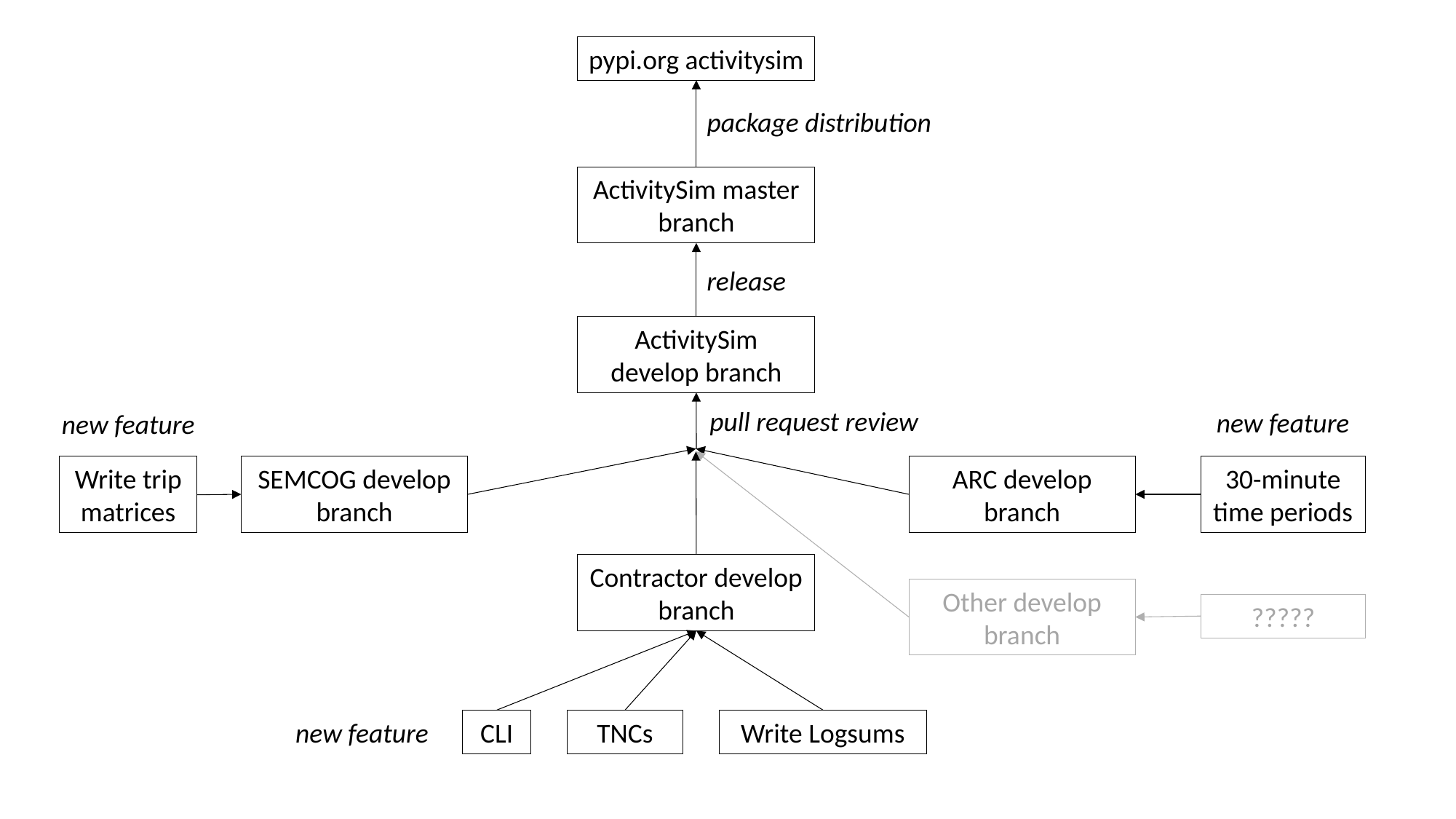

pypi.org activitysim
package distribution
ActivitySim master branch
release
ActivitySim develop branch
pull request review
new feature
new feature
Write trip matrices
SEMCOG develop branch
ARC develop branch
30-minute time periods
Contractor develop branch
Other develop branch
?????
new feature
CLI
TNCs
Write Logsums